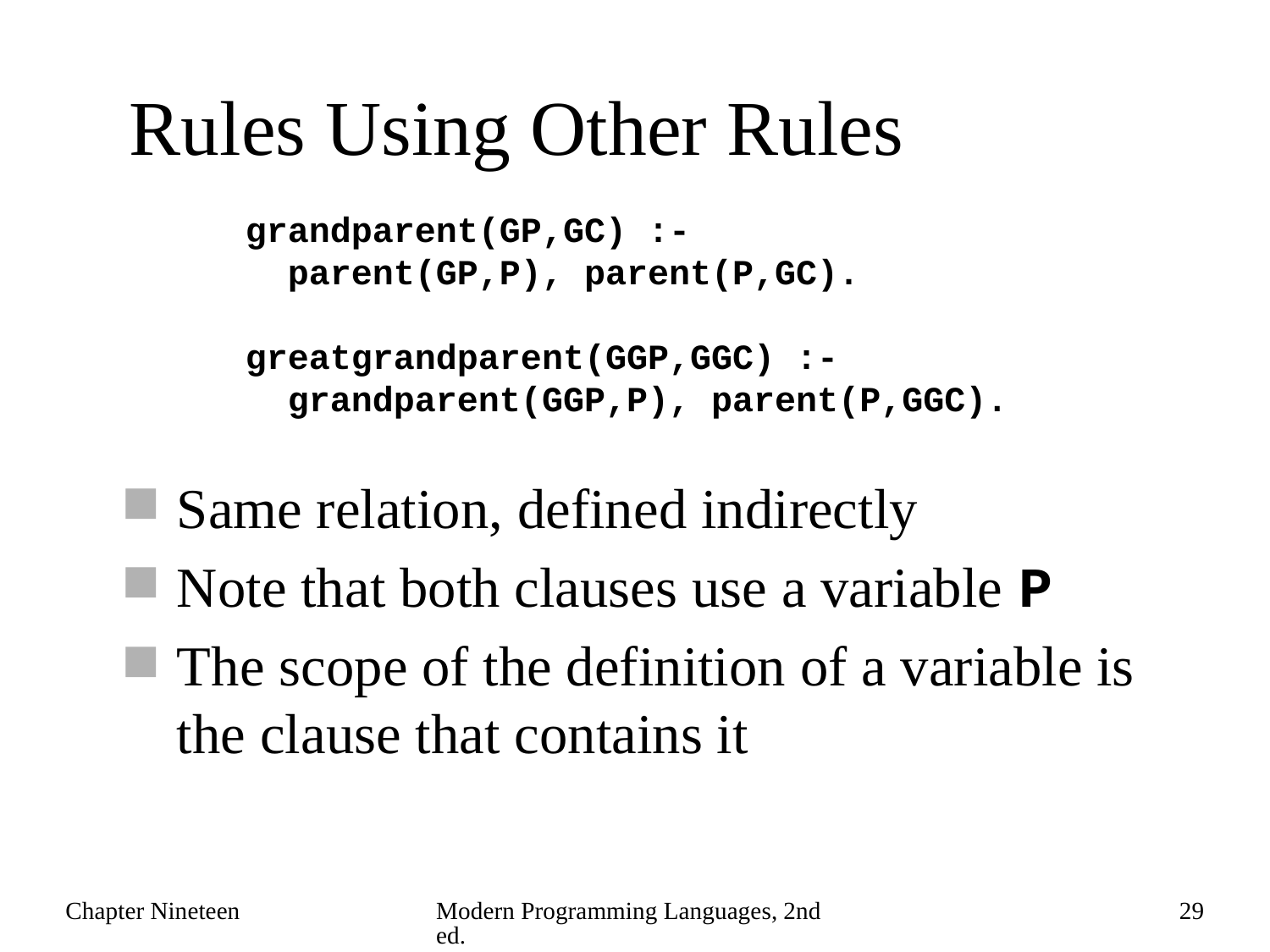

# Rules Using Other Rules
grandparent(GP,GC) :-
  parent(GP,P), parent(P,GC).
greatgrandparent(GGP,GGC) :-
  grandparent(GGP,P), parent(P,GGC).
Same relation, defined indirectly
Note that both clauses use a variable P
The scope of the definition of a variable is the clause that contains it
Chapter Nineteen
Modern Programming Languages, 2nd ed.
29